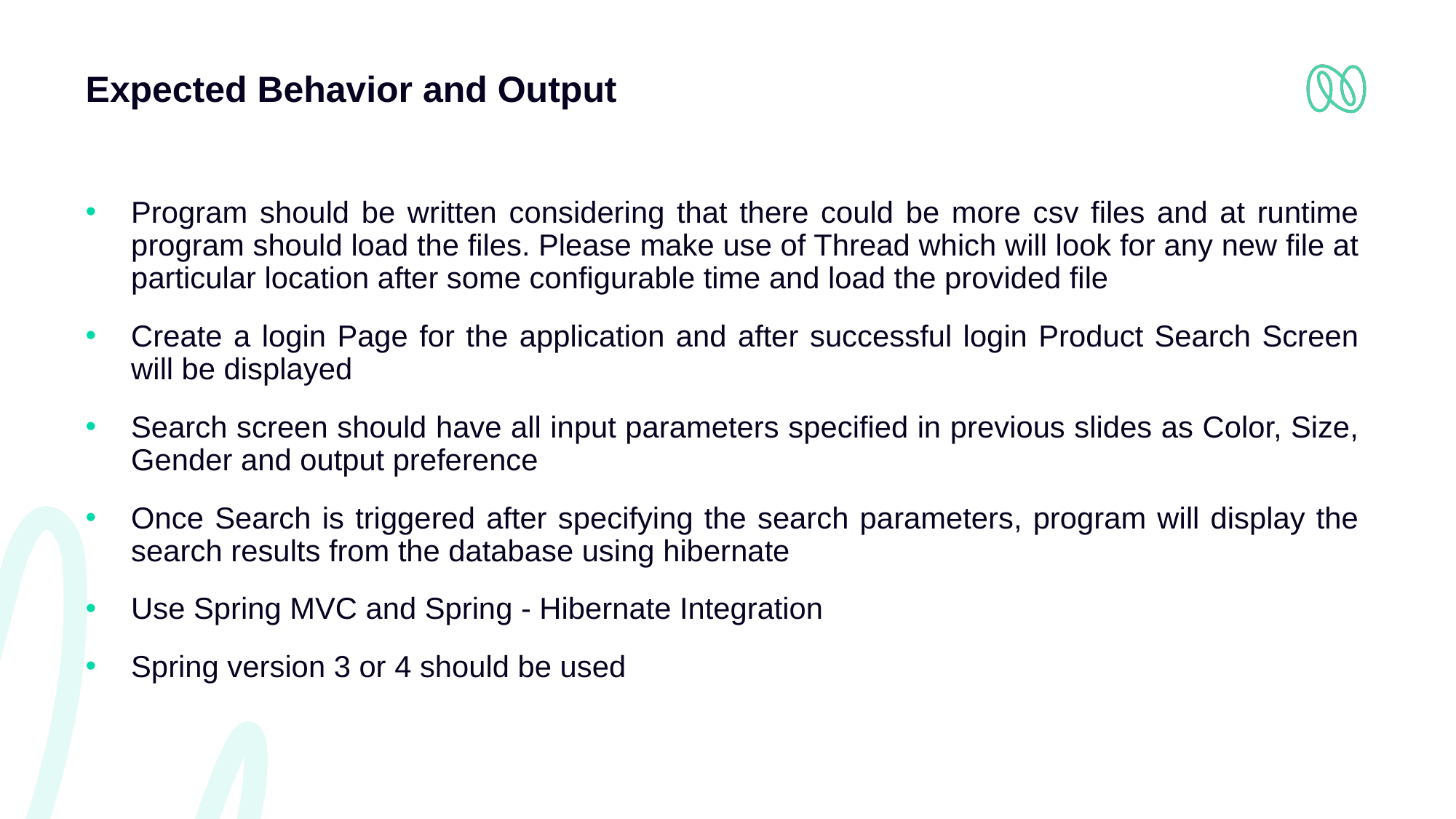

# Expected Behavior and Output
Program should be written considering that there could be more csv files and at runtime program should load the files. Please make use of Thread which will look for any new file at particular location after some configurable time and load the provided file
Create a login Page for the application and after successful login Product Search Screen will be displayed
Search screen should have all input parameters specified in previous slides as Color, Size, Gender and output preference
Once Search is triggered after specifying the search parameters, program will display the search results from the database using hibernate
Use Spring MVC and Spring - Hibernate Integration
Spring version 3 or 4 should be used